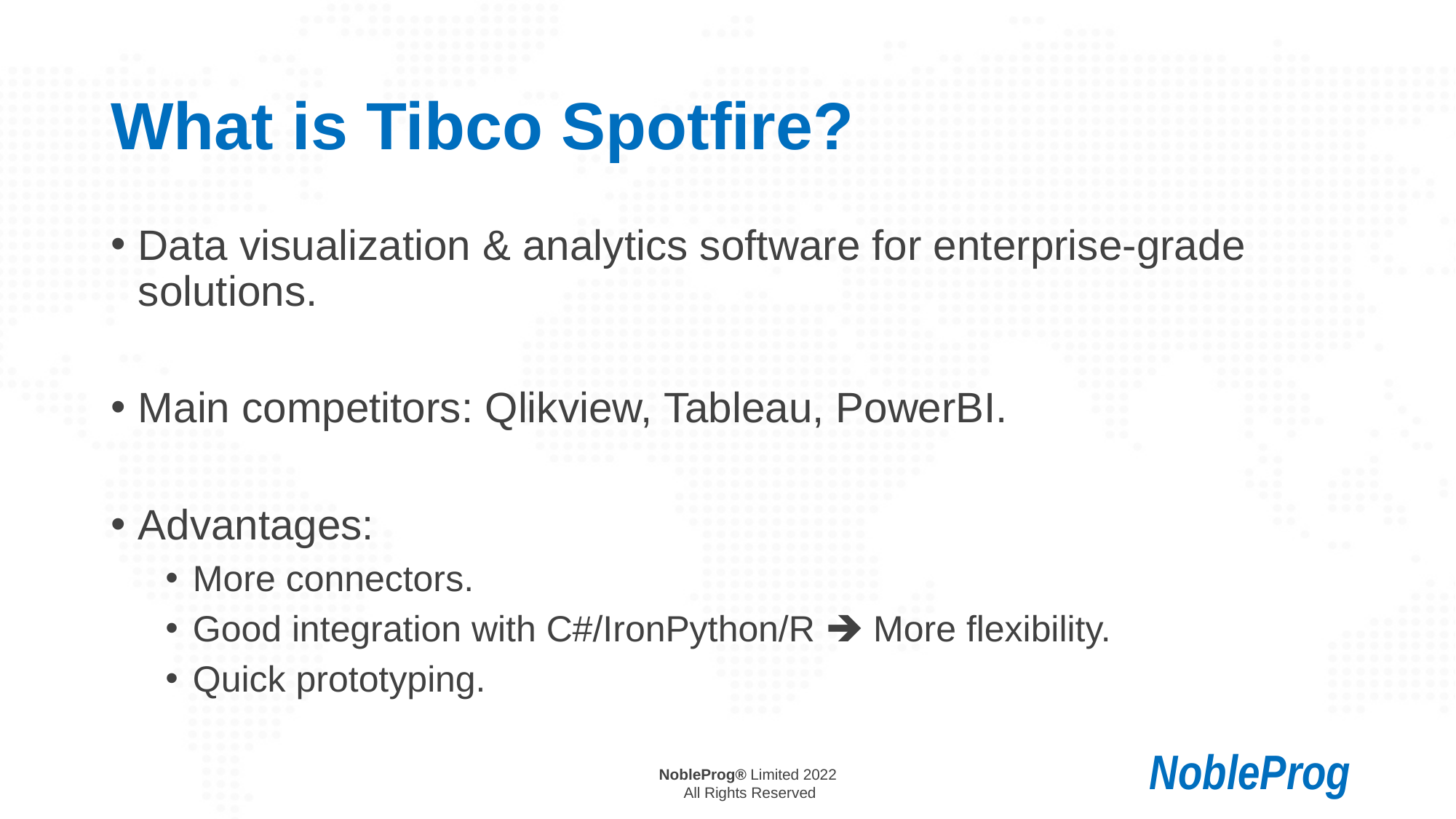

# What is Tibco Spotfire?
Data visualization & analytics software for enterprise-grade solutions.

Main competitors: Qlikview, Tableau, PowerBI.

Advantages:
More connectors.
Good integration with C#/IronPython/R 🡺 More flexibility.
Quick prototyping.